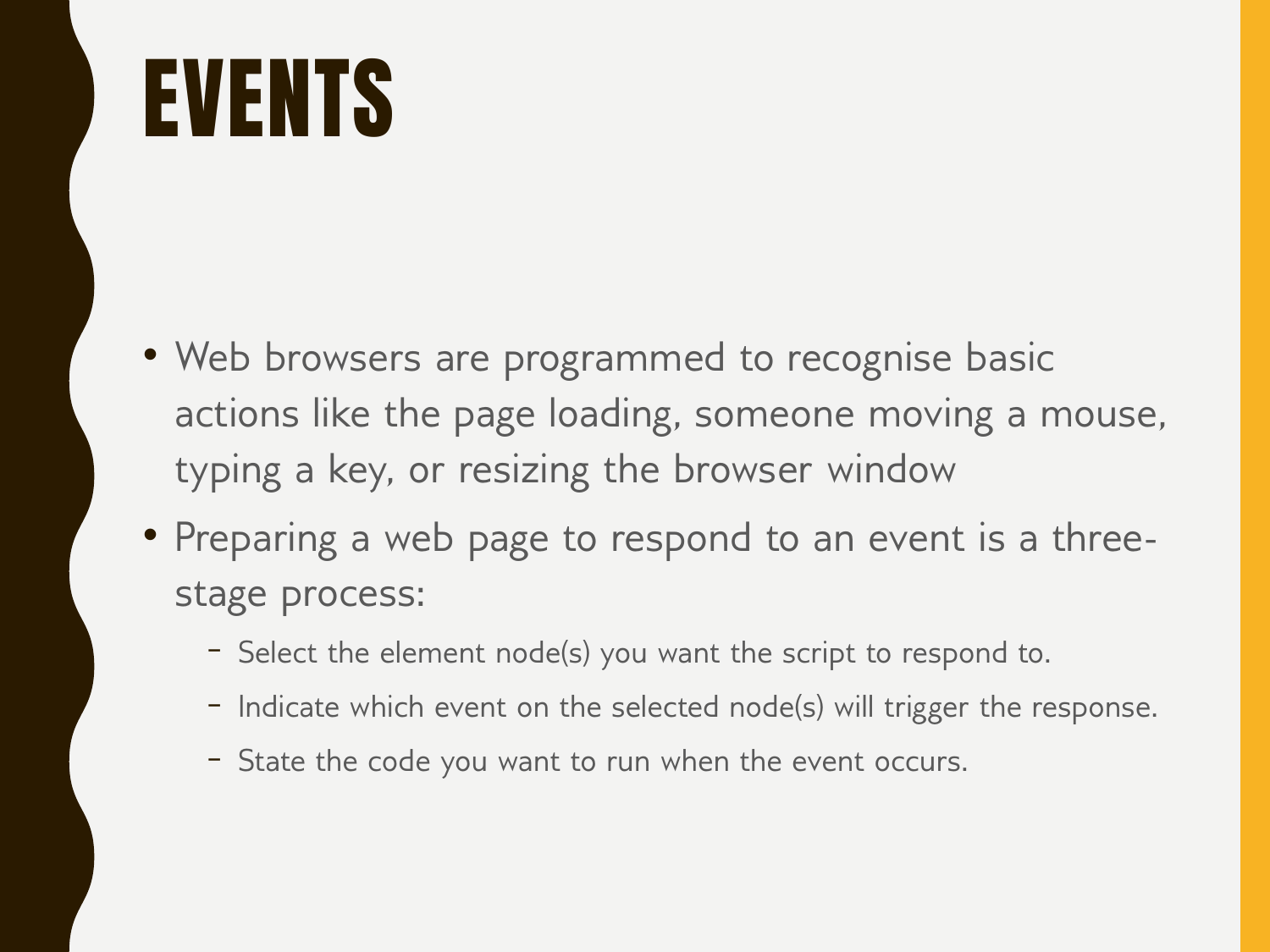

# events
Web browsers are programmed to recognise basic actions like the page loading, someone moving a mouse, typing a key, or resizing the browser window
Preparing a web page to respond to an event is a three-stage process:
Select the element node(s) you want the script to respond to.
Indicate which event on the selected node(s) will trigger the response.
State the code you want to run when the event occurs.